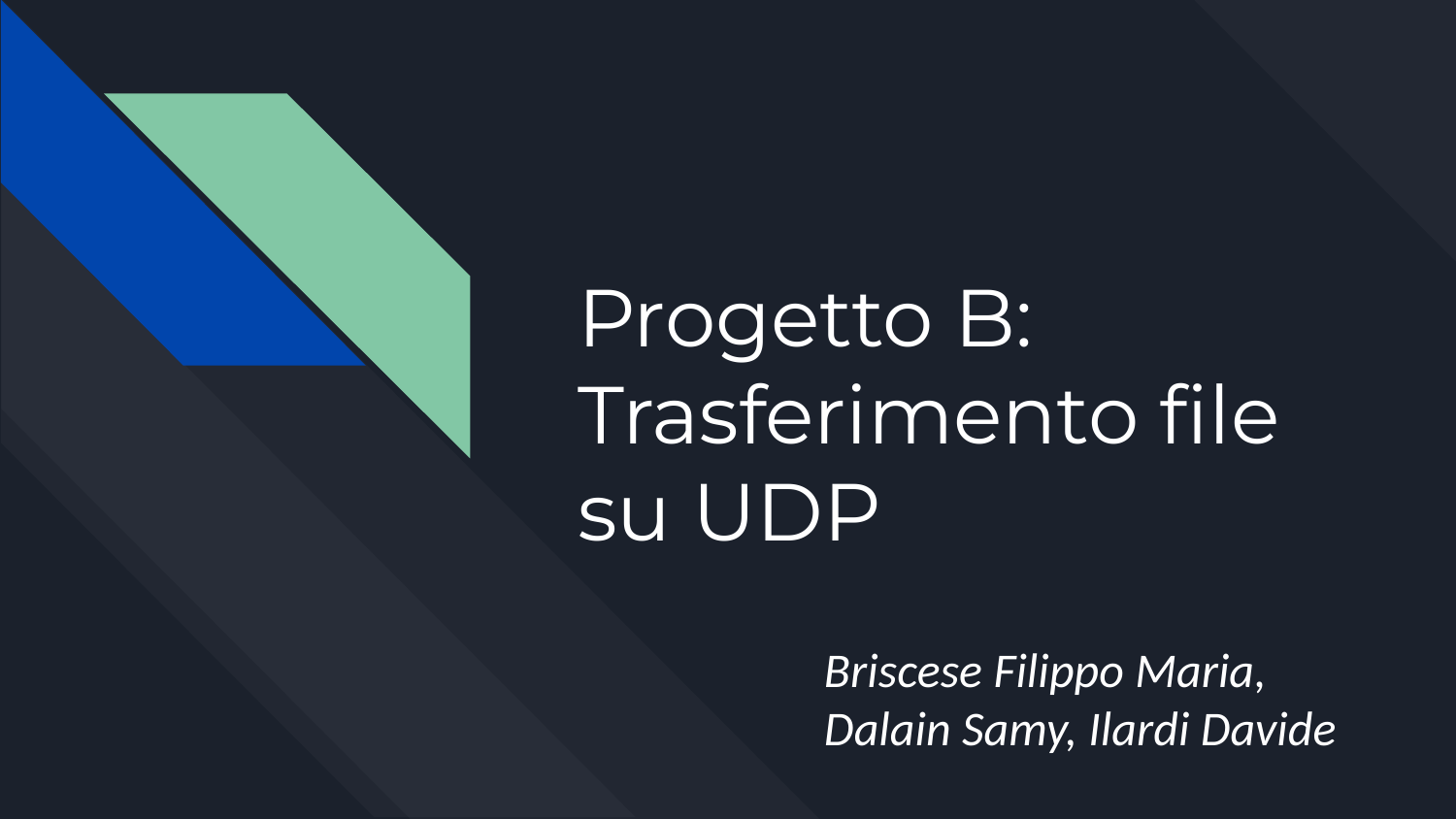

# Progetto B: Trasferimento file su UDP
Briscese Filippo Maria, Dalain Samy, Ilardi Davide